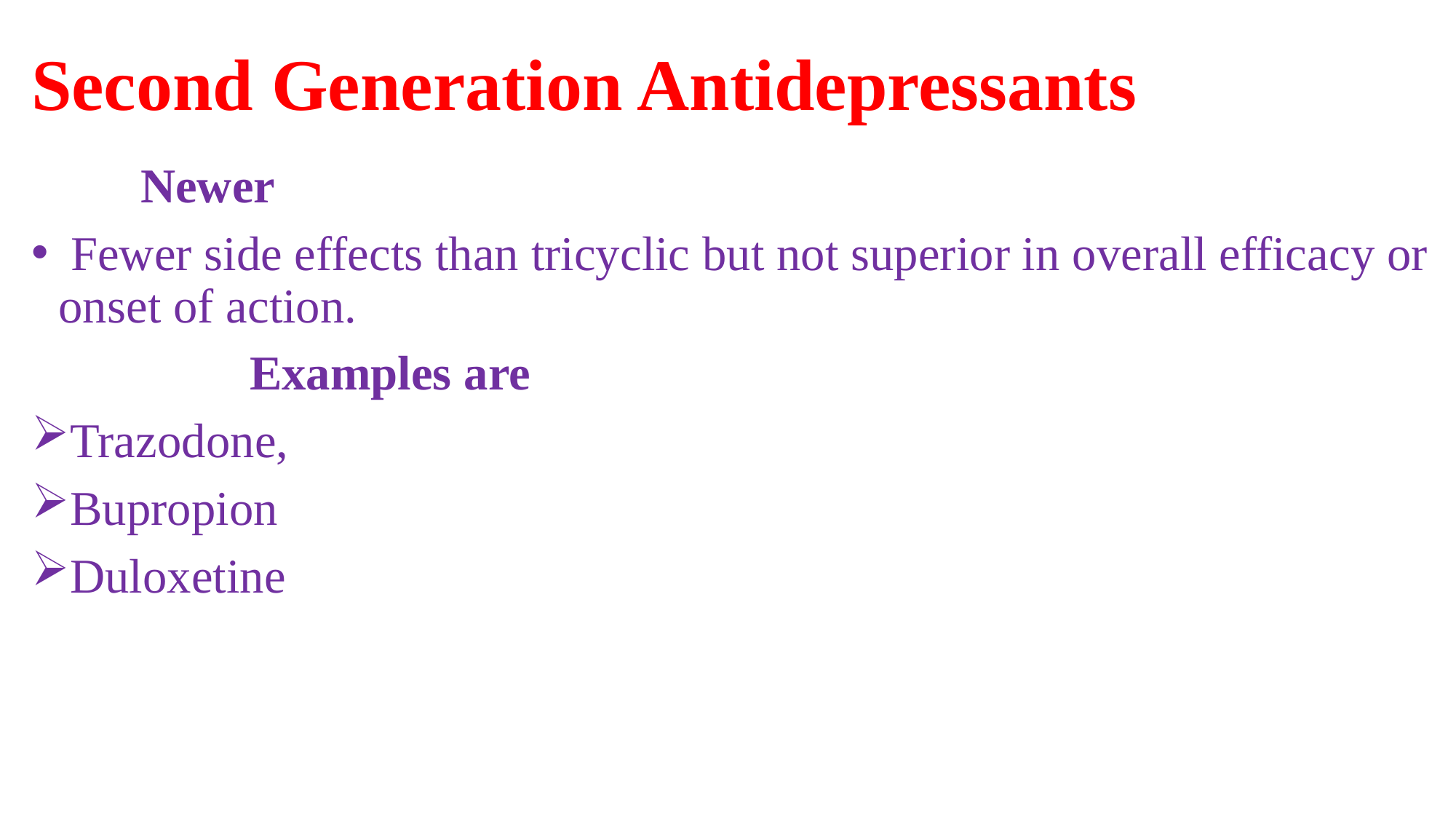

# Second Generation Antidepressants
	Newer
 Fewer side effects than tricyclic but not superior in overall efficacy or onset of action.
 		Examples are
Trazodone,
Bupropion
Duloxetine